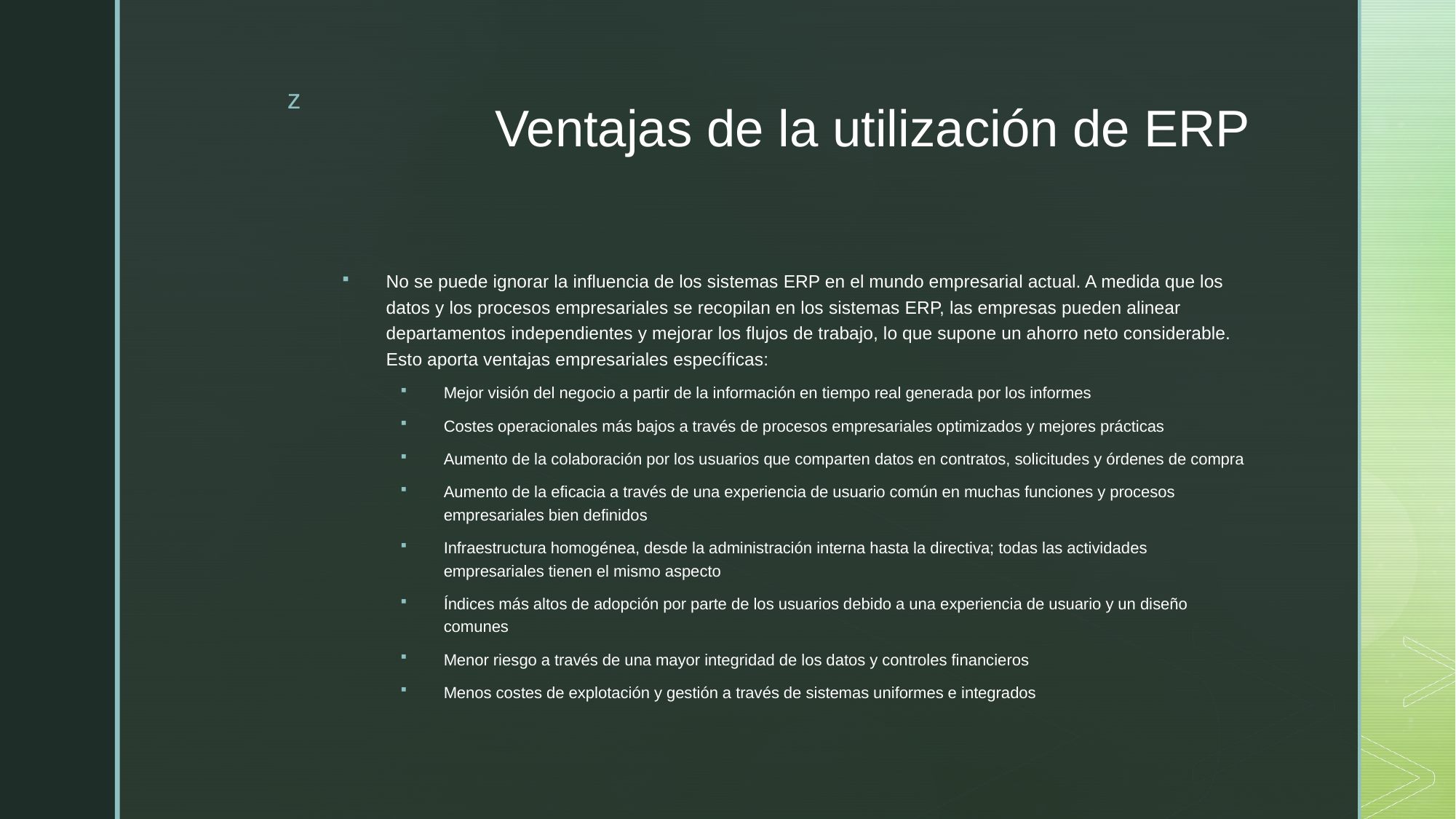

# Ventajas de la utilización de ERP
No se puede ignorar la influencia de los sistemas ERP en el mundo empresarial actual. A medida que los datos y los procesos empresariales se recopilan en los sistemas ERP, las empresas pueden alinear departamentos independientes y mejorar los flujos de trabajo, lo que supone un ahorro neto considerable. Esto aporta ventajas empresariales específicas:
Mejor visión del negocio a partir de la información en tiempo real generada por los informes
Costes operacionales más bajos a través de procesos empresariales optimizados y mejores prácticas
Aumento de la colaboración por los usuarios que comparten datos en contratos, solicitudes y órdenes de compra
Aumento de la eficacia a través de una experiencia de usuario común en muchas funciones y procesos empresariales bien definidos
Infraestructura homogénea, desde la administración interna hasta la directiva; todas las actividades empresariales tienen el mismo aspecto
Índices más altos de adopción por parte de los usuarios debido a una experiencia de usuario y un diseño comunes
Menor riesgo a través de una mayor integridad de los datos y controles financieros
Menos costes de explotación y gestión a través de sistemas uniformes e integrados